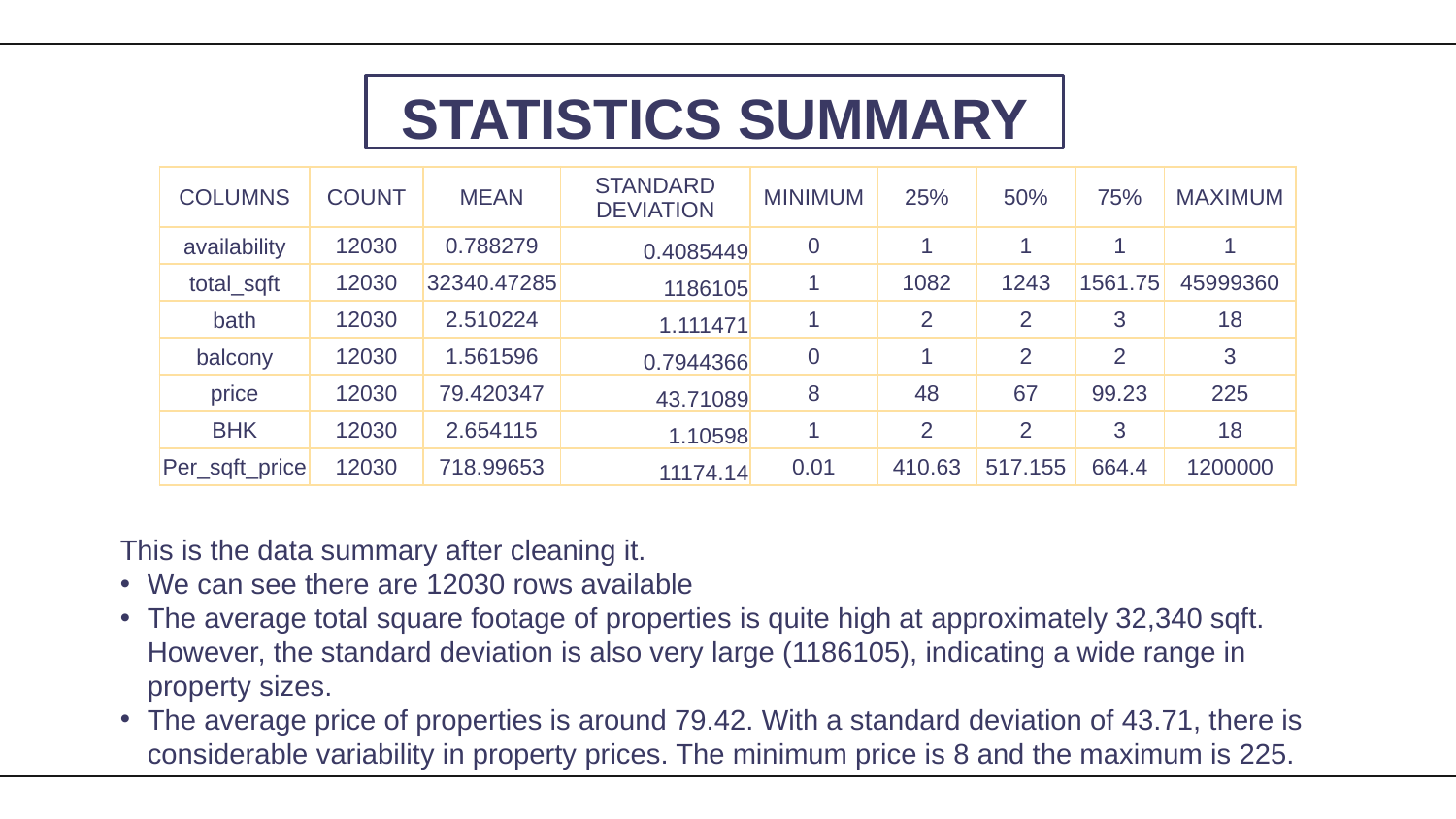

STATISTICS SUMMARY

| COLUMNS | COUNT | MEAN | STANDARD DEVIATION | MINIMUM | 25% | 50% | 75% | MAXIMUM |
| --- | --- | --- | --- | --- | --- | --- | --- | --- |
| availability | 12030 | 0.788279 | 0.4085449 | 0 | 1 | 1 | 1 | 1 |
| total\_sqft | 12030 | 32340.47285 | 1186105 | 1 | 1082 | 1243 | 1561.75 | 45999360 |
| bath | 12030 | 2.510224 | 1.111471 | 1 | 2 | 2 | 3 | 18 |
| balcony | 12030 | 1.561596 | 0.7944366 | 0 | 1 | 2 | 2 | 3 |
| price | 12030 | 79.420347 | 43.71089 | 8 | 48 | 67 | 99.23 | 225 |
| BHK | 12030 | 2.654115 | 1.10598 | 1 | 2 | 2 | 3 | 18 |
| Per\_sqft\_price | 12030 | 718.99653 | 11174.14 | 0.01 | 410.63 | 517.155 | 664.4 | 1200000 |

This is the data summary after cleaning it.
We can see there are 12030 rows available
The average total square footage of properties is quite high at approximately 32,340 sqft. However, the standard deviation is also very large (1186105), indicating a wide range in property sizes.
The average price of properties is around 79.42. With a standard deviation of 43.71, there is considerable variability in property prices. The minimum price is 8 and the maximum is 225.